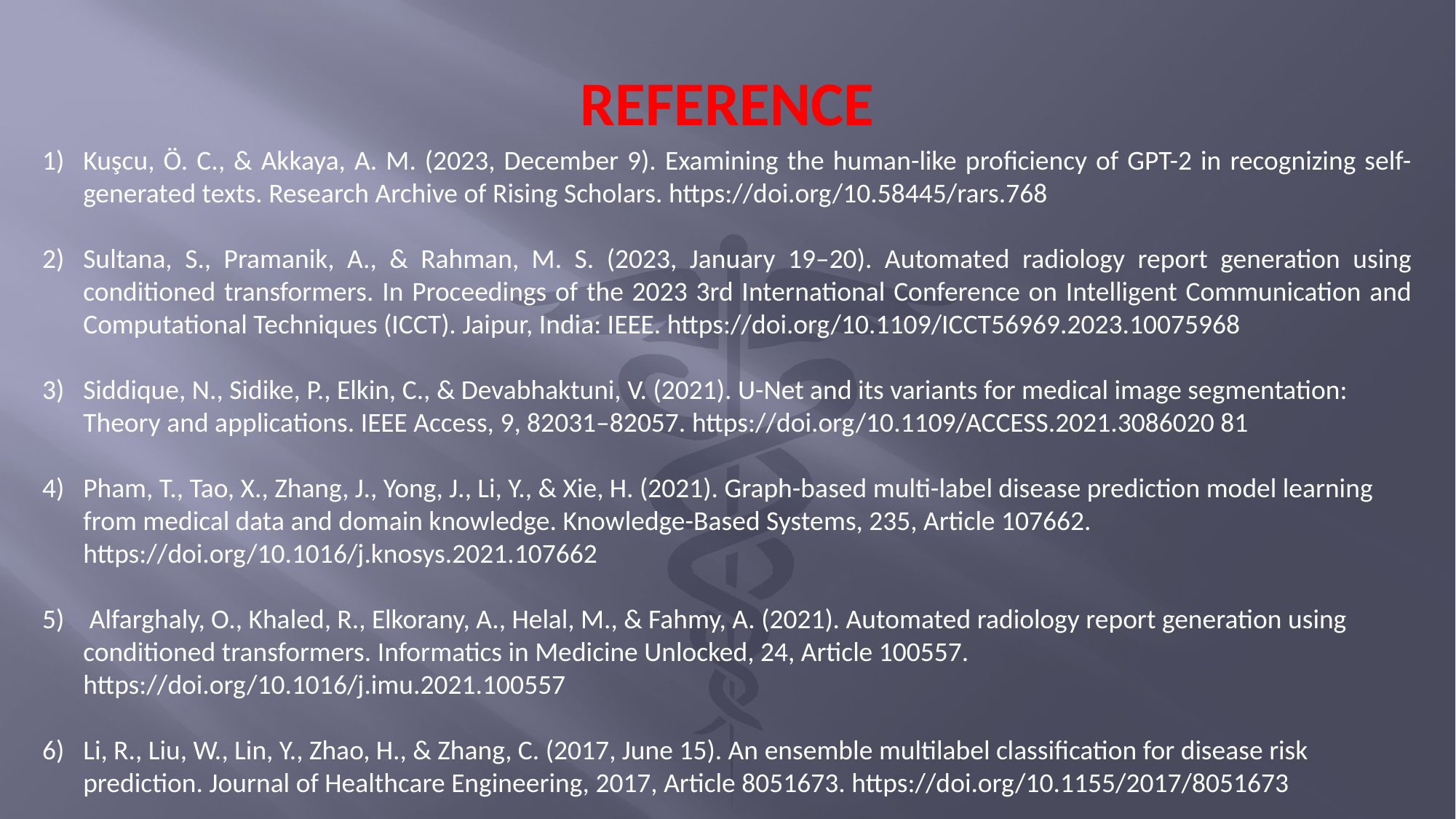

# REFERENCE
Kuşcu, Ö. C., & Akkaya, A. M. (2023, December 9). Examining the human-like proficiency of GPT-2 in recognizing self-generated texts. Research Archive of Rising Scholars. https://doi.org/10.58445/rars.768

Sultana, S., Pramanik, A., & Rahman, M. S. (2023, January 19–20). Automated radiology report generation using conditioned transformers. In Proceedings of the 2023 3rd International Conference on Intelligent Communication and Computational Techniques (ICCT). Jaipur, India: IEEE. https://doi.org/10.1109/ICCT56969.2023.10075968

Siddique, N., Sidike, P., Elkin, C., & Devabhaktuni, V. (2021). U-Net and its variants for medical image segmentation: Theory and applications. IEEE Access, 9, 82031–82057. https://doi.org/10.1109/ACCESS.2021.3086020 81

Pham, T., Tao, X., Zhang, J., Yong, J., Li, Y., & Xie, H. (2021). Graph-based multi-label disease prediction model learning from medical data and domain knowledge. Knowledge-Based Systems, 235, Article 107662. https://doi.org/10.1016/j.knosys.2021.107662

 Alfarghaly, O., Khaled, R., Elkorany, A., Helal, M., & Fahmy, A. (2021). Automated radiology report generation using conditioned transformers. Informatics in Medicine Unlocked, 24, Article 100557. https://doi.org/10.1016/j.imu.2021.100557

Li, R., Liu, W., Lin, Y., Zhao, H., & Zhang, C. (2017, June 15). An ensemble multilabel classification for disease risk prediction. Journal of Healthcare Engineering, 2017, Article 8051673. https://doi.org/10.1155/2017/8051673